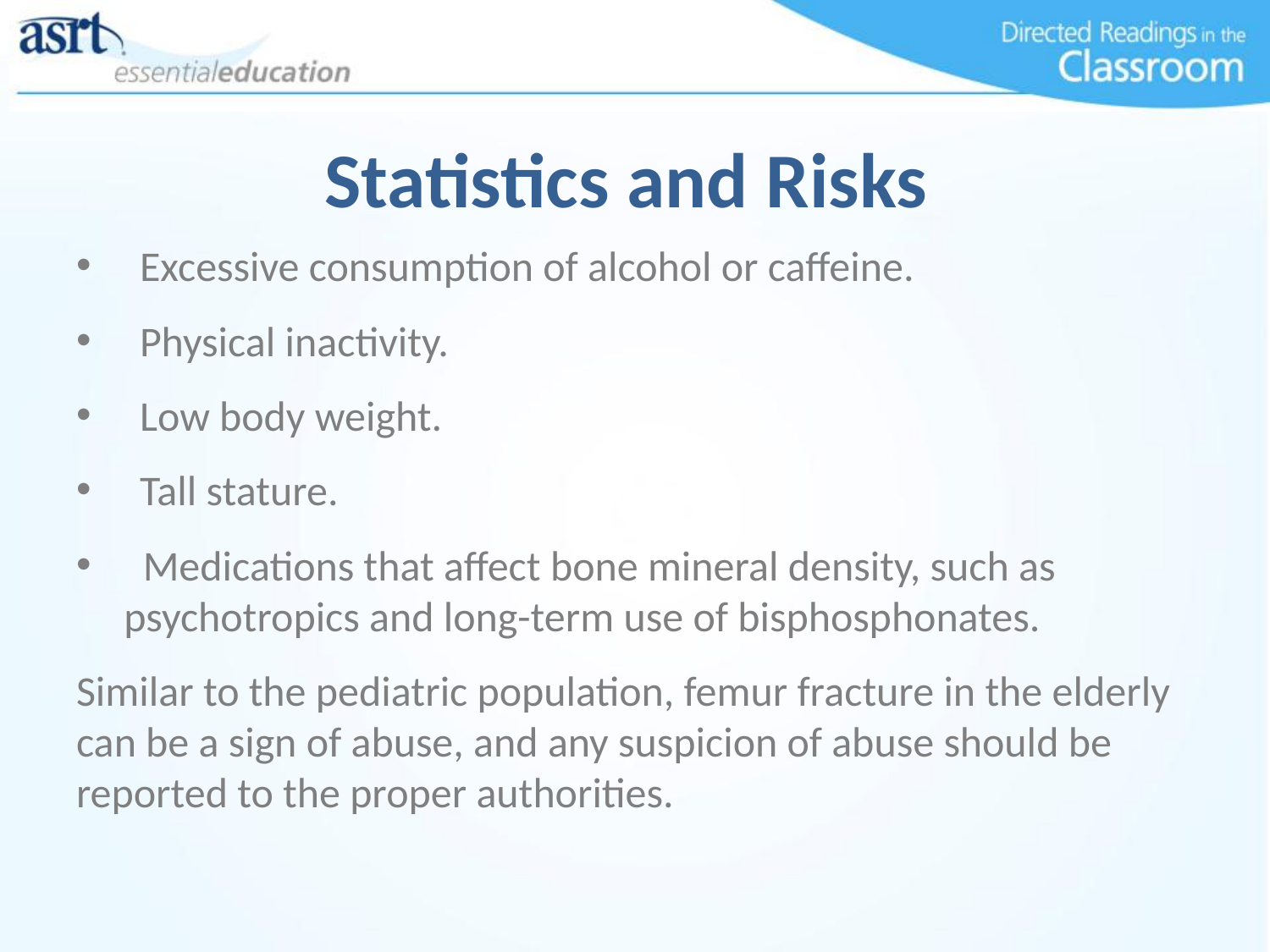

# Statistics and Risks
Excessive consumption of alcohol or caffeine.
Physical inactivity.
Low body weight.
Tall stature.
  Medications that affect bone mineral density, such as psychotropics and long-term use of bisphosphonates.
Similar to the pediatric population, femur fracture in the elderly can be a sign of abuse, and any suspicion of abuse should be reported to the proper authorities.